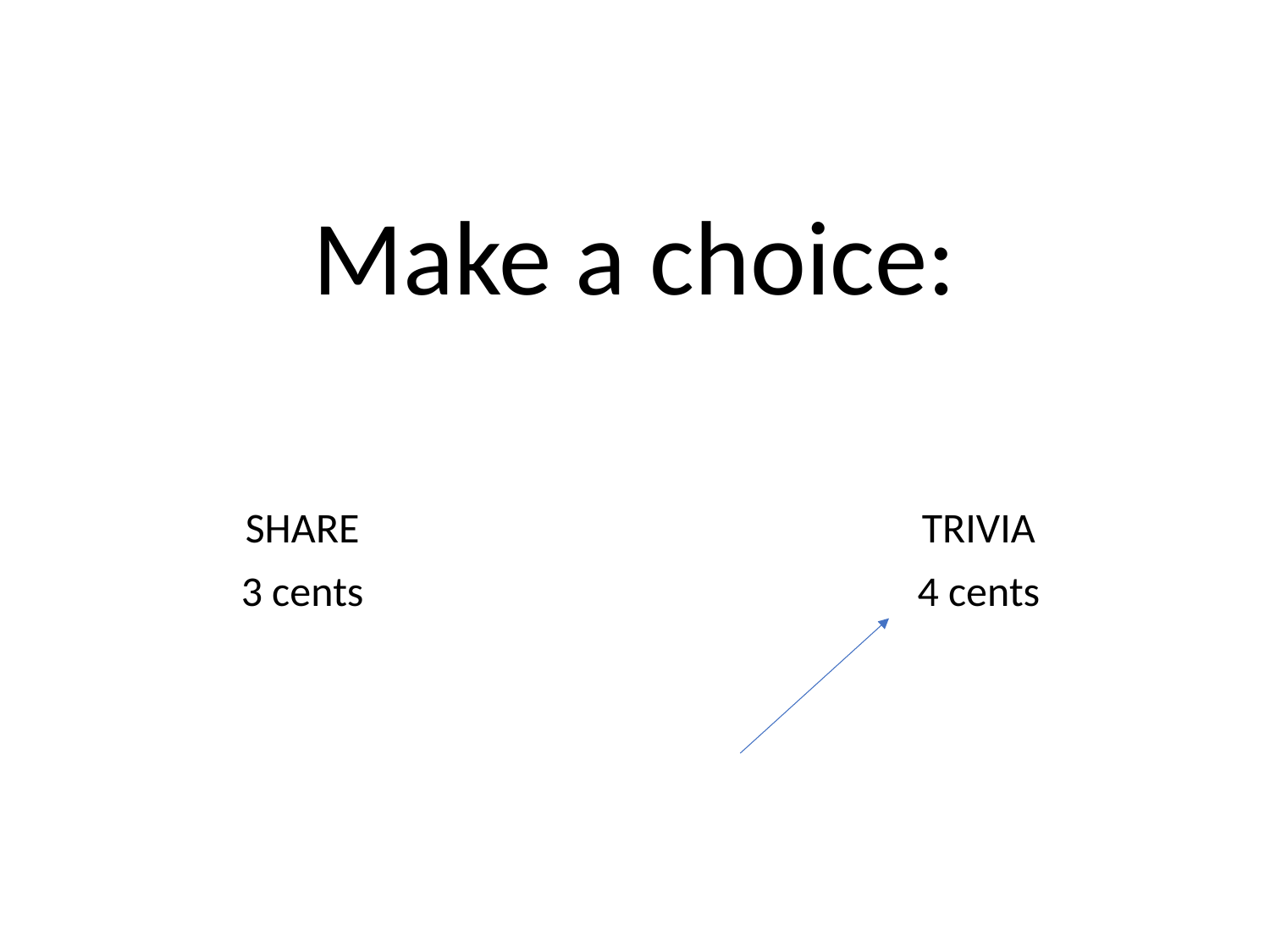

# Make a choice:
SHARE
3 cents
TRIVIA
4 cents